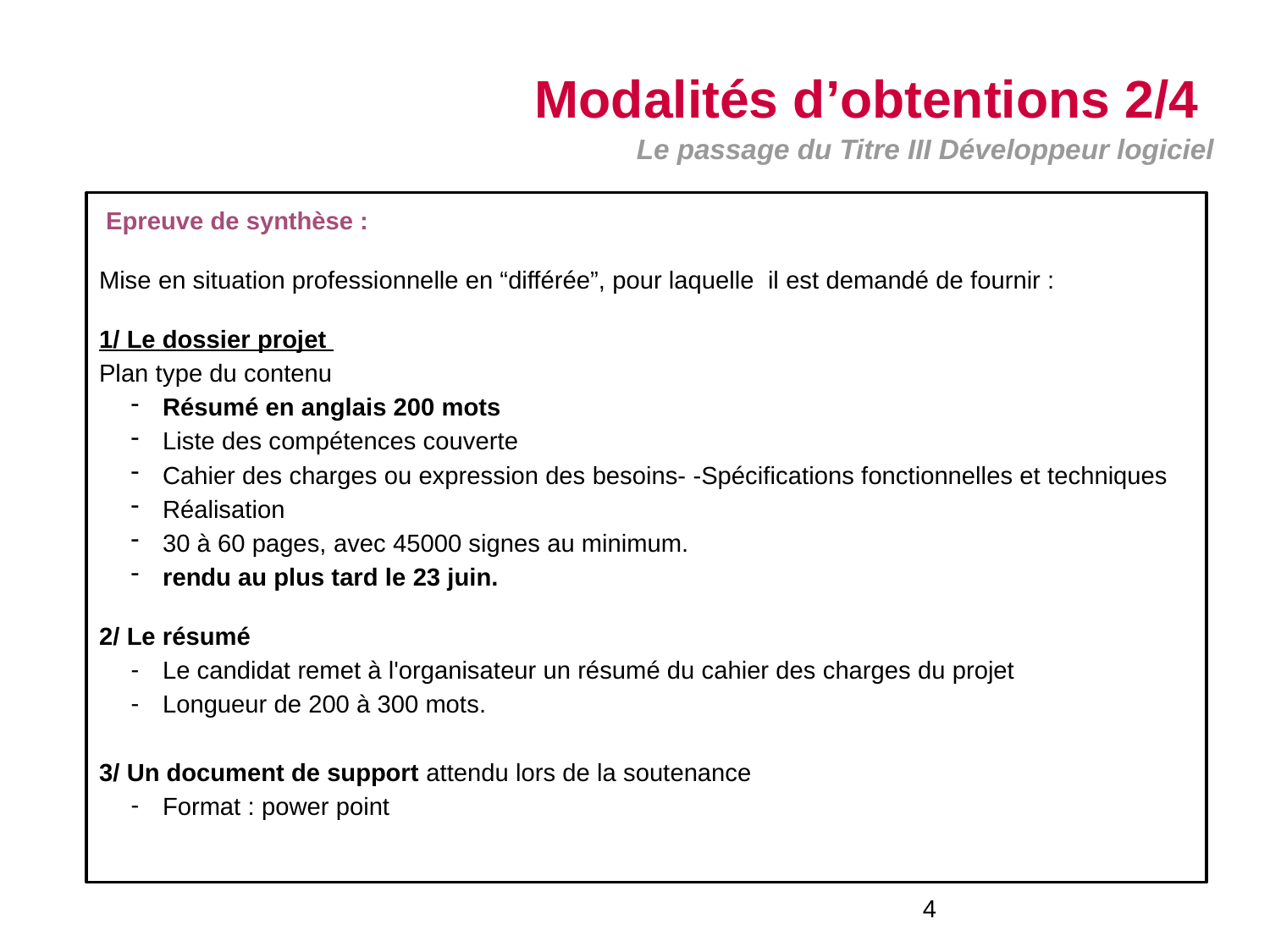

Modalités d’obtentions 2/4

Le passage du Titre III Développeur logiciel
 Epreuve de synthèse :

Mise en situation professionnelle en “différée”, pour laquelle  il est demandé de fournir :

1/ Le dossier projet
Plan type du contenu
Résumé en anglais 200 mots
Liste des compétences couverte
Cahier des charges ou expression des besoins- -Spécifications fonctionnelles et techniques
Réalisation
30 à 60 pages, avec 45000 signes au minimum.
rendu au plus tard le 23 juin.

2/ Le résumé
Le candidat remet à l'organisateur un résumé du cahier des charges du projet
Longueur de 200 à 300 mots.

3/ Un document de support attendu lors de la soutenance
Format : power point

4